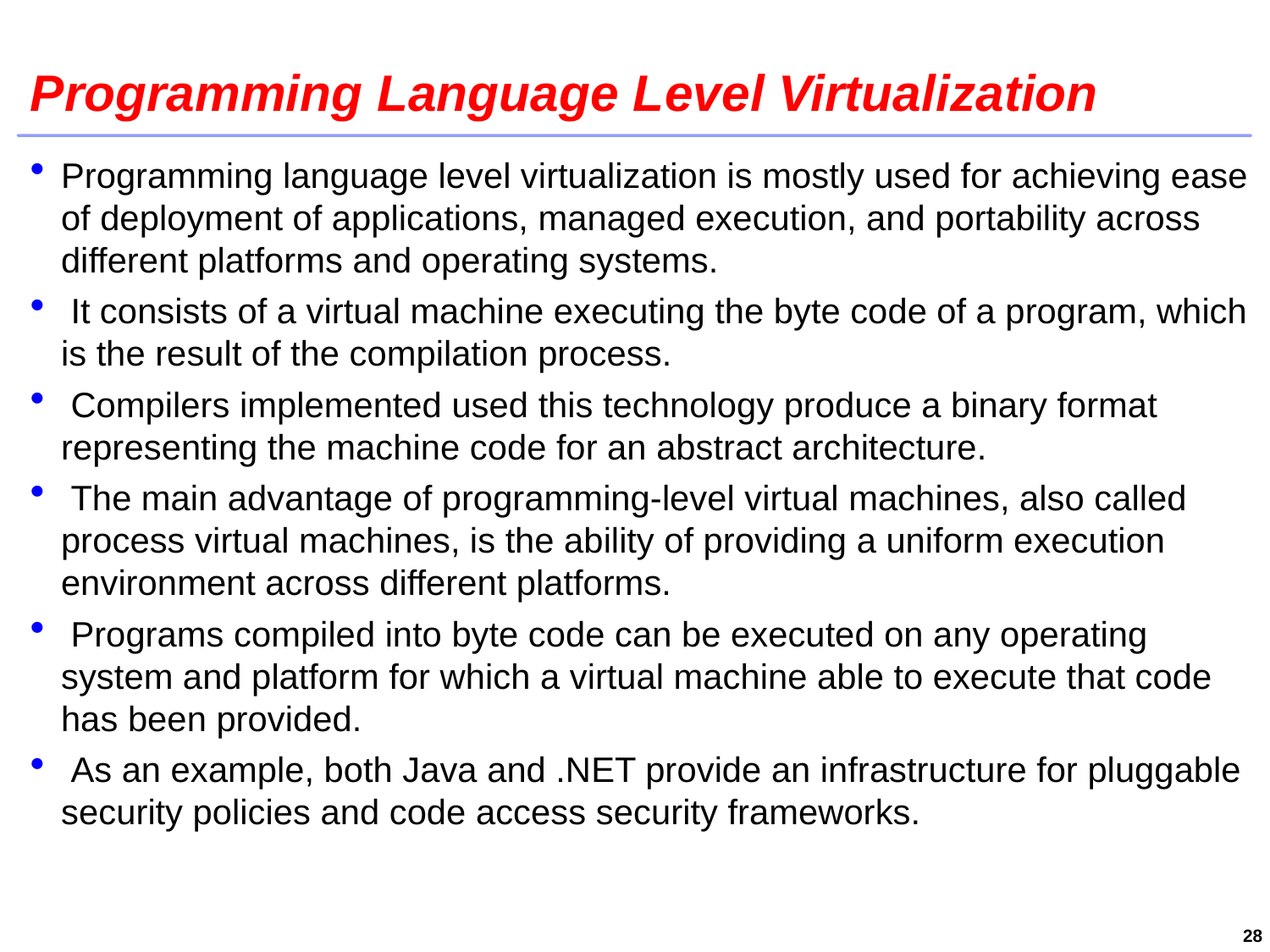

# Programming Language Level Virtualization
Programming language level virtualization is mostly used for achieving ease of deployment of applications, managed execution, and portability across different platforms and operating systems.
 It consists of a virtual machine executing the byte code of a program, which is the result of the compilation process.
 Compilers implemented used this technology produce a binary format representing the machine code for an abstract architecture.
 The main advantage of programming-level virtual machines, also called process virtual machines, is the ability of providing a uniform execution environment across different platforms.
 Programs compiled into byte code can be executed on any operating system and platform for which a virtual machine able to execute that code has been provided.
 As an example, both Java and .NET provide an infrastructure for pluggable security policies and code access security frameworks.
28